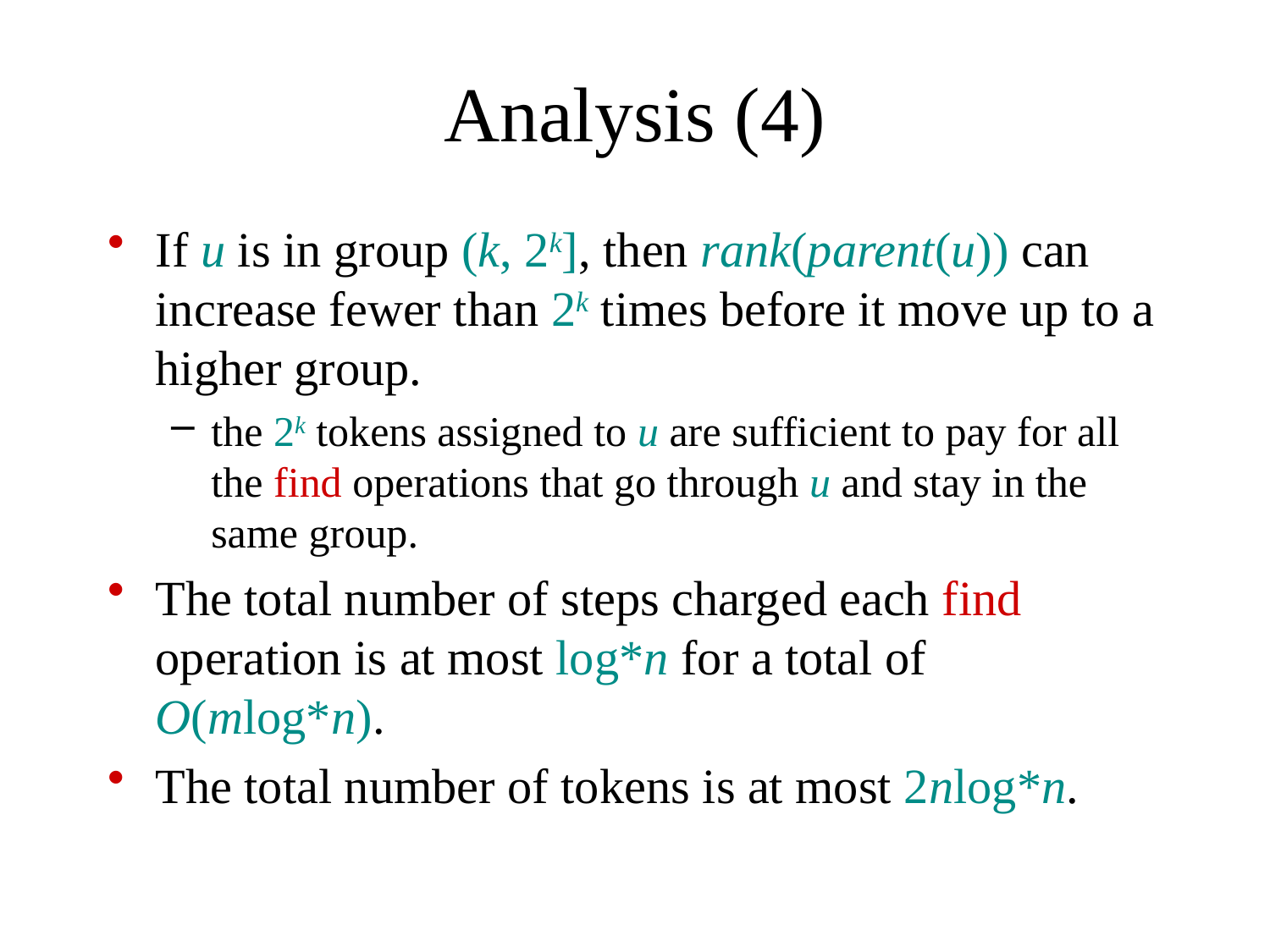

# Analysis (4)
If u is in group (k, 2k], then rank(parent(u)) can increase fewer than 2k times before it move up to a higher group.
the 2k tokens assigned to u are sufficient to pay for all the find operations that go through u and stay in the same group.
The total number of steps charged each find operation is at most log*n for a total of O(mlog*n).
The total number of tokens is at most 2nlog*n.
62